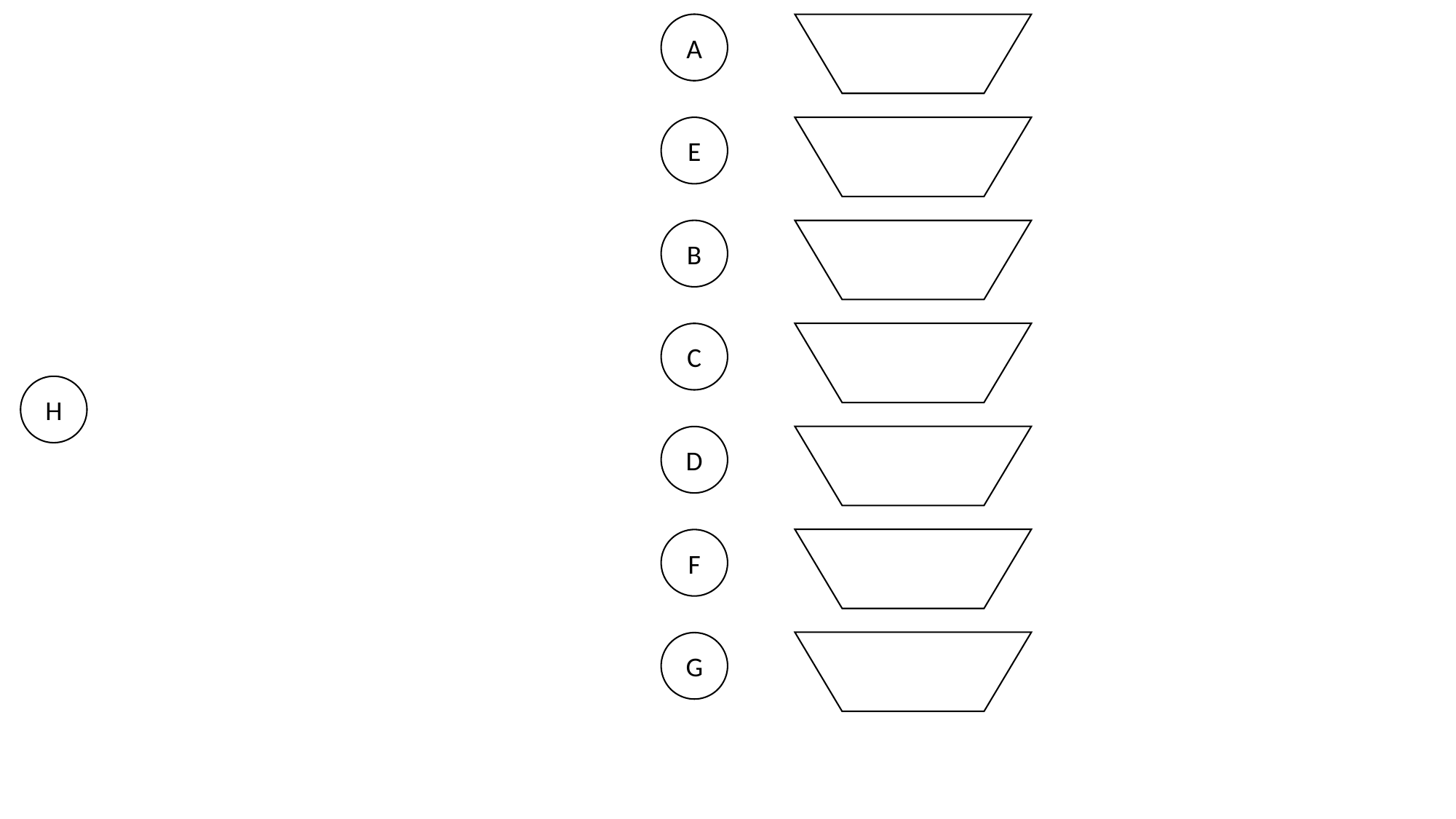

A

E

B

C
H

D

F

G